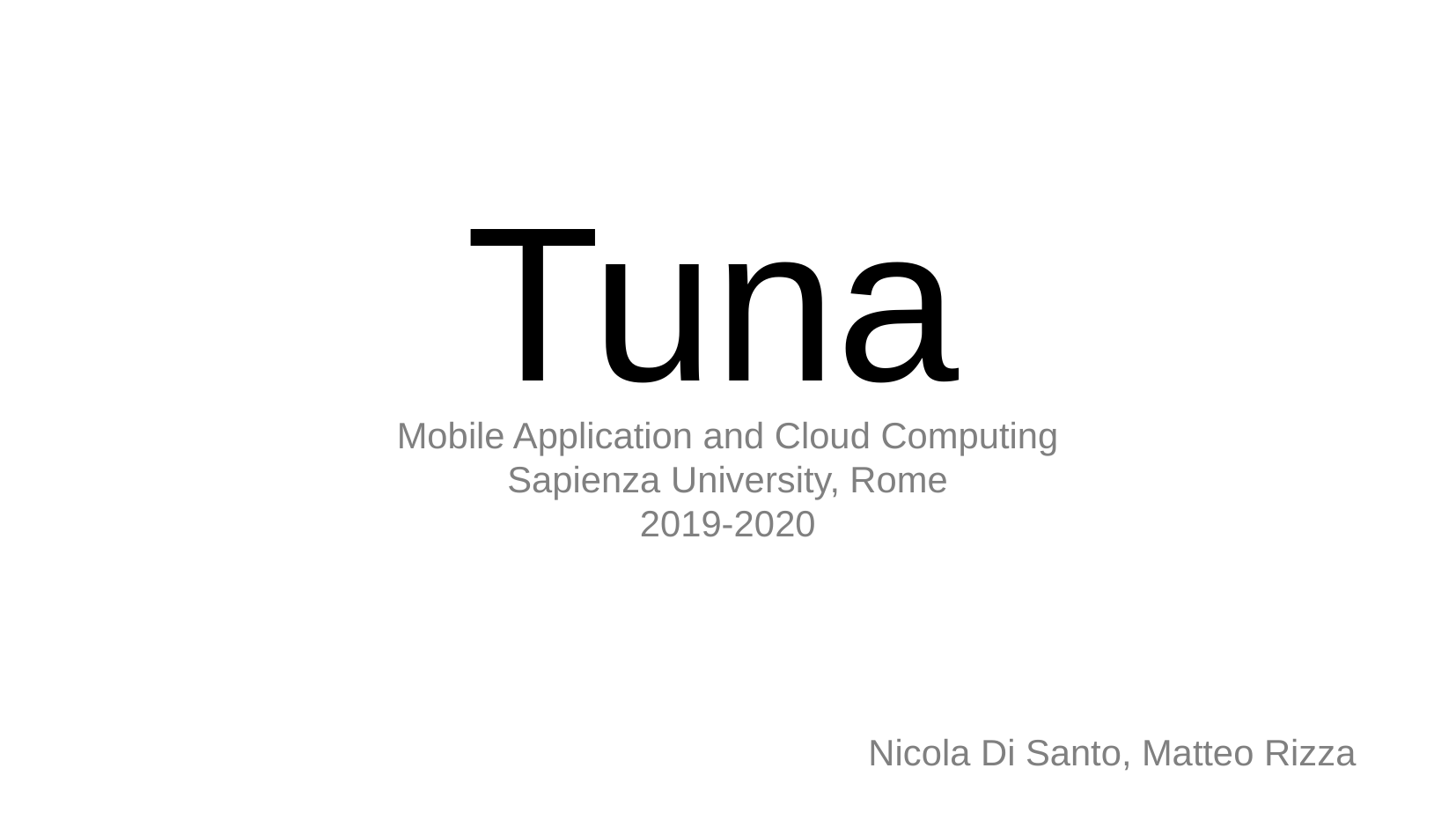

Tuna
Mobile Application and Cloud Computing
Sapienza University, Rome
2019-2020
Nicola Di Santo, Matteo Rizza